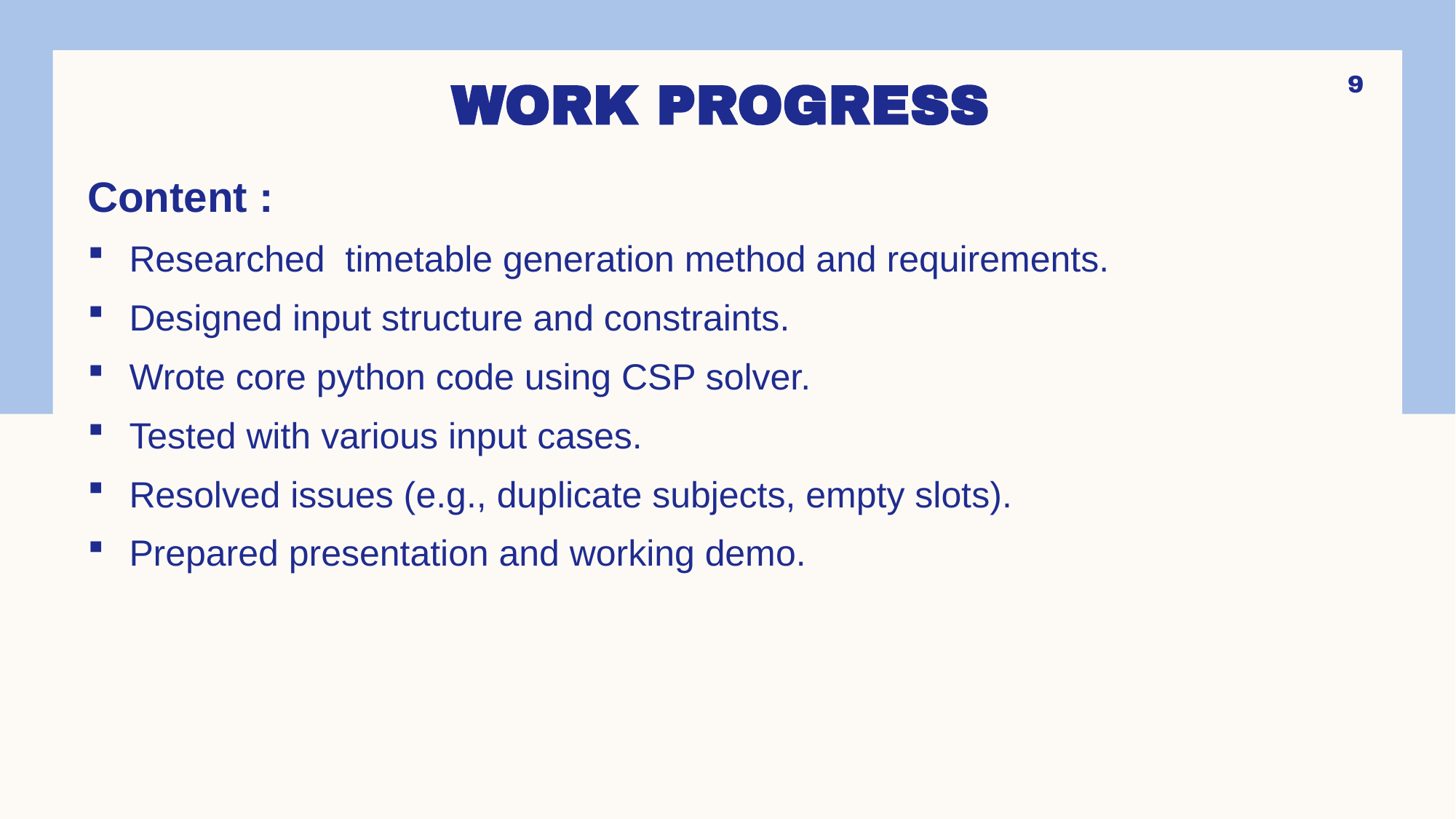

9
# Work progress
Content :
Researched  timetable generation method and requirements.
Designed input structure and constraints.
Wrote core python code using CSP solver.
Tested with various input cases.
Resolved issues (e.g., duplicate subjects, empty slots).
Prepared presentation and working demo.